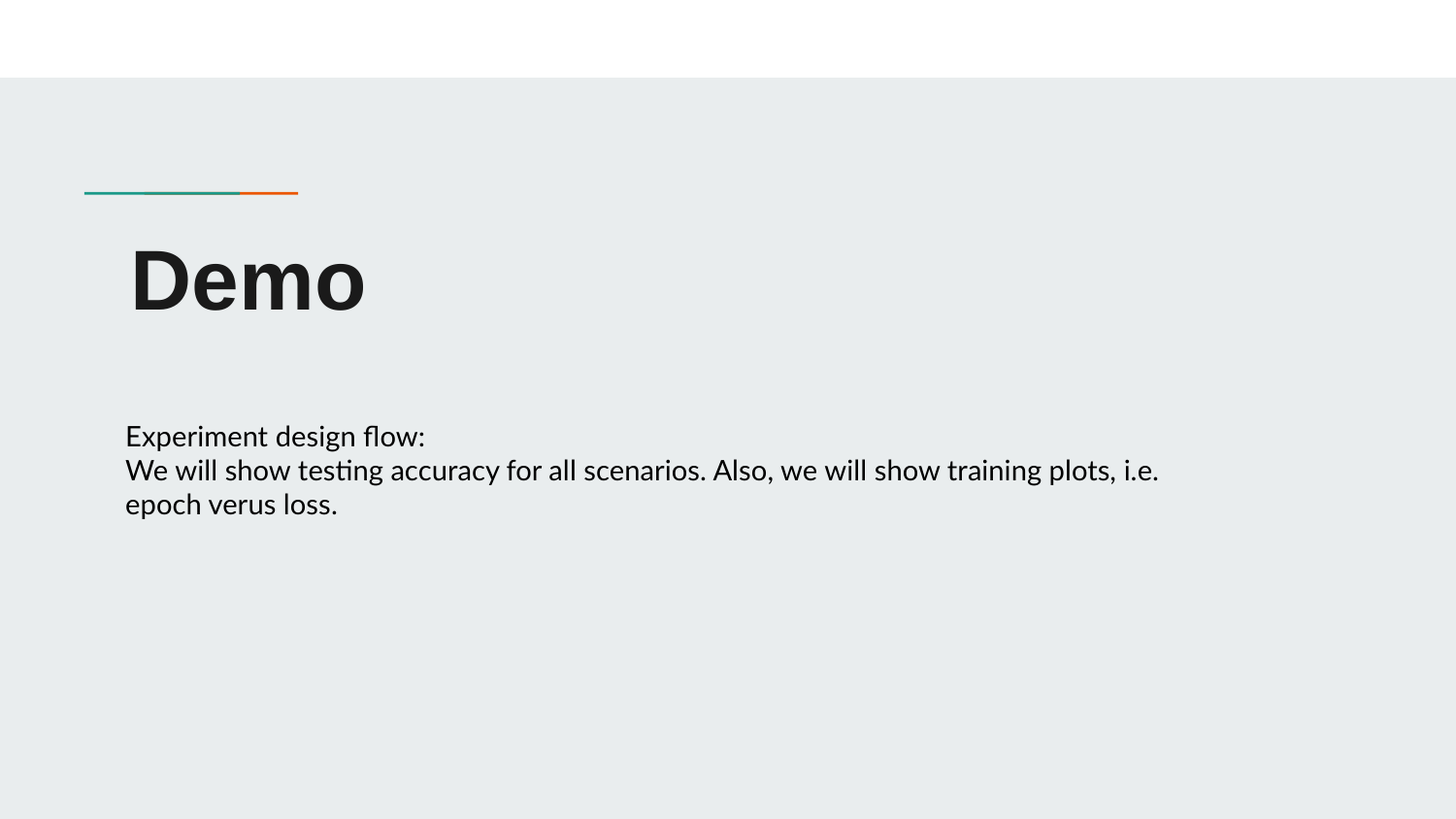

# Demo
Experiment design flow:
We will show testing accuracy for all scenarios. Also, we will show training plots, i.e. epoch verus loss.